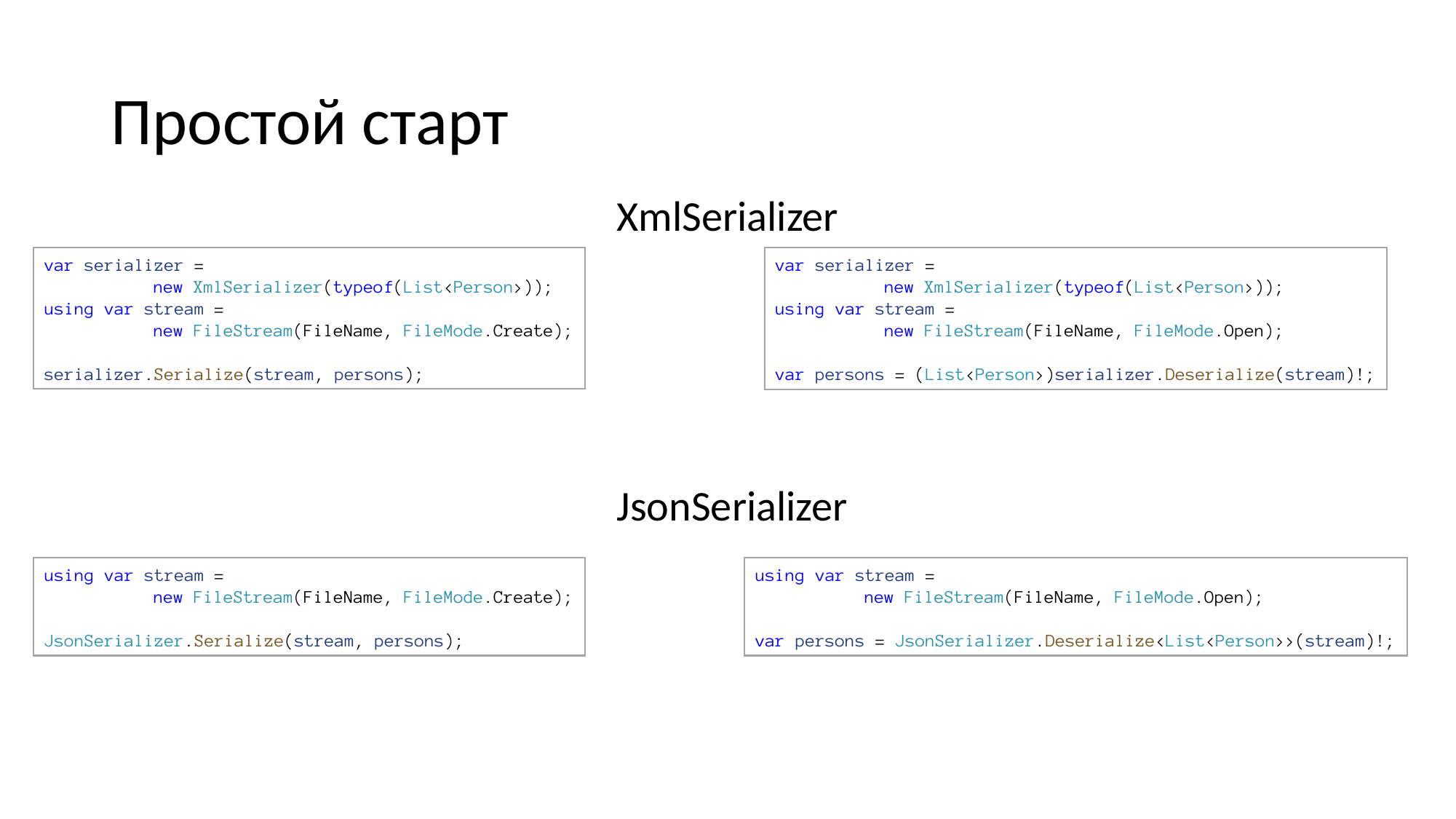

# Простой старт
XmlSerializer
var serializer =
	new XmlSerializer(typeof(List<Person>));
using var stream =
	new FileStream(FileName, FileMode.Create);
serializer.Serialize(stream, persons);
var serializer =
	new XmlSerializer(typeof(List<Person>));
using var stream =
	new FileStream(FileName, FileMode.Open);
var persons = (List<Person>)serializer.Deserialize(stream)!;
JsonSerializer
using var stream =
	new FileStream(FileName, FileMode.Create);
JsonSerializer.Serialize(stream, persons);
using var stream =
	new FileStream(FileName, FileMode.Open);
var persons = JsonSerializer.Deserialize<List<Person>>(stream)!;